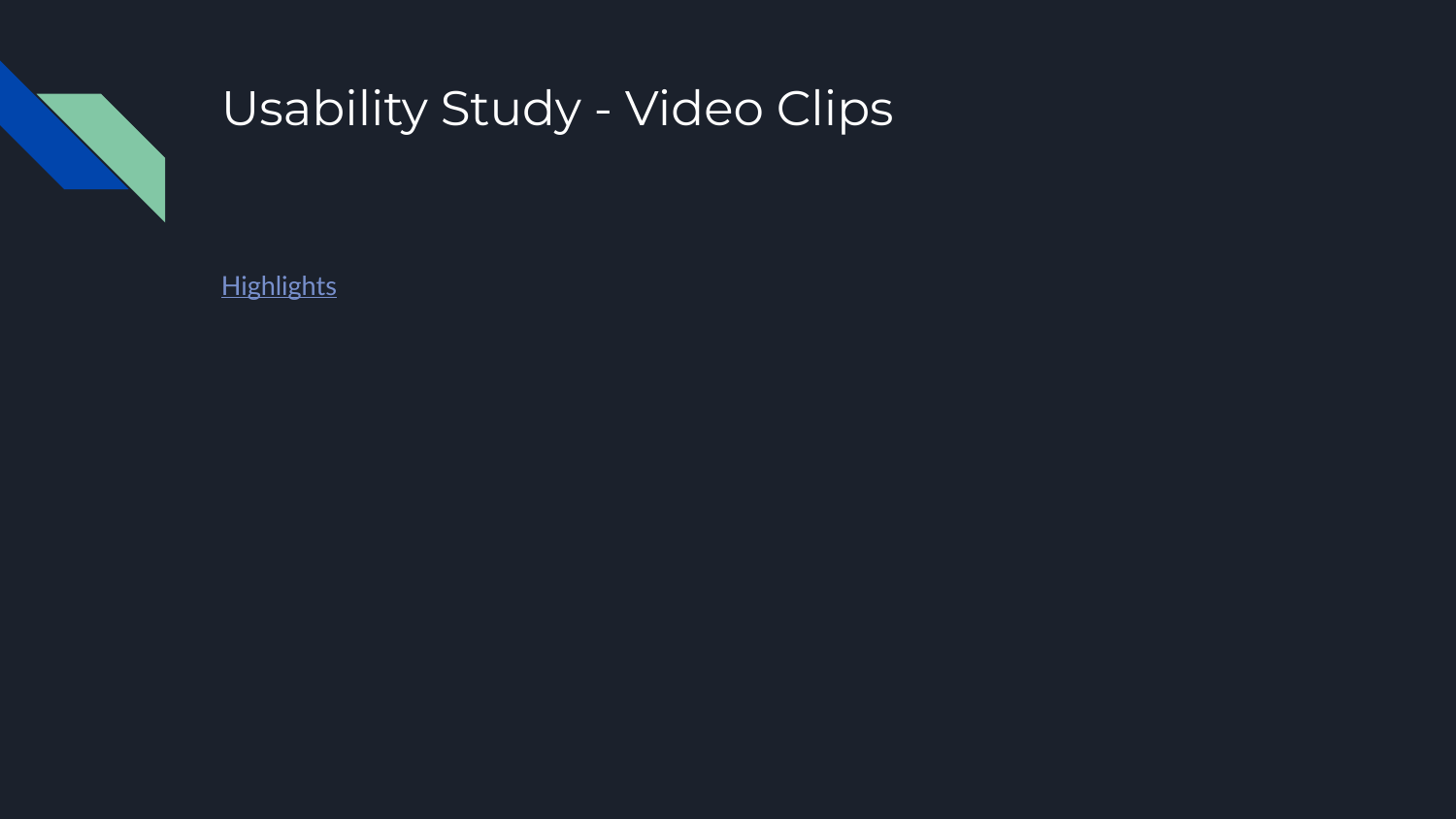

# Usability Study - Video Clips
Highlights